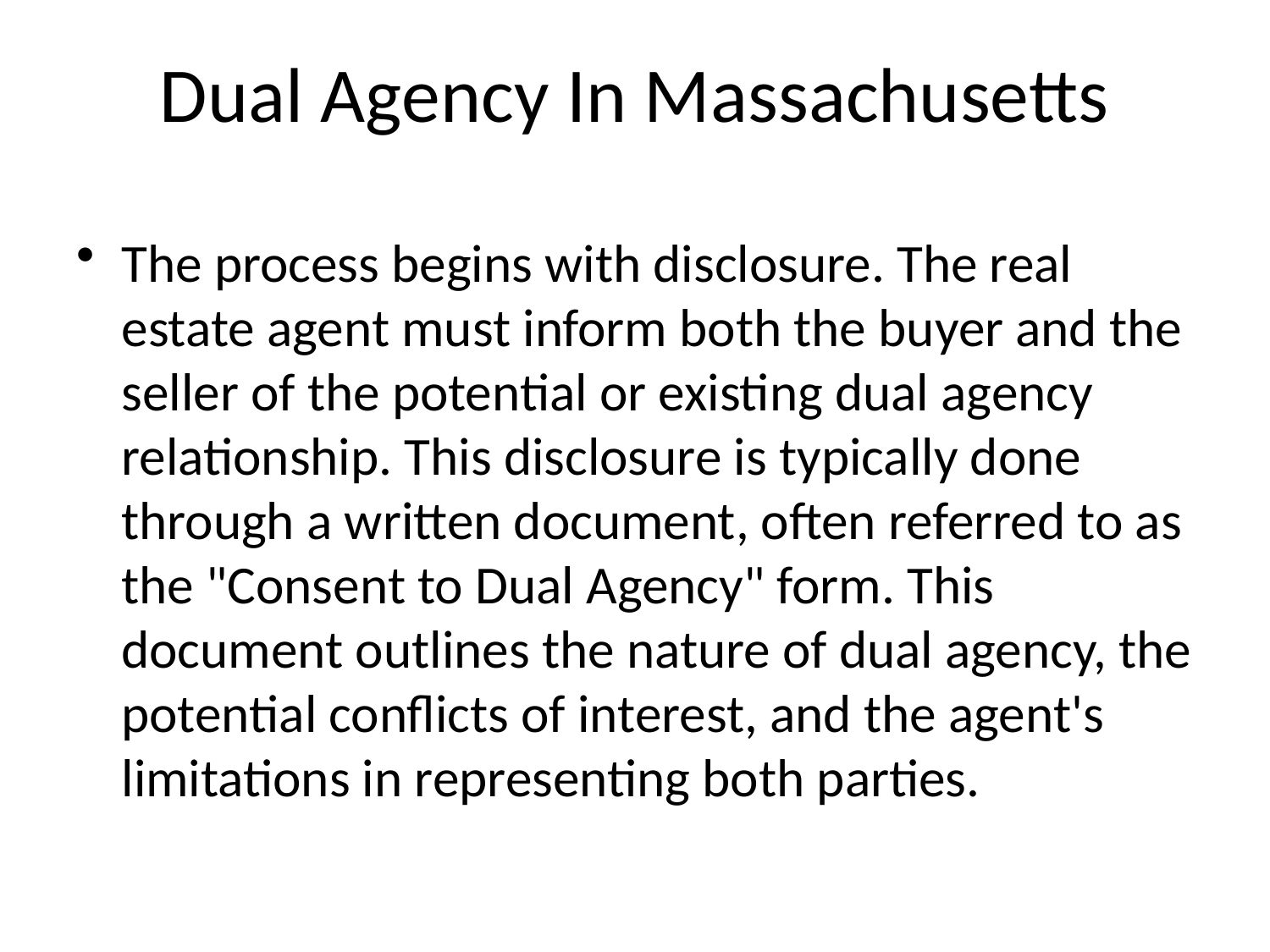

# Dual Agency In Massachusetts

The process begins with disclosure. The real estate agent must inform both the buyer and the seller of the potential or existing dual agency relationship. This disclosure is typically done through a written document, often referred to as the "Consent to Dual Agency" form. This document outlines the nature of dual agency, the potential conflicts of interest, and the agent's limitations in representing both parties.